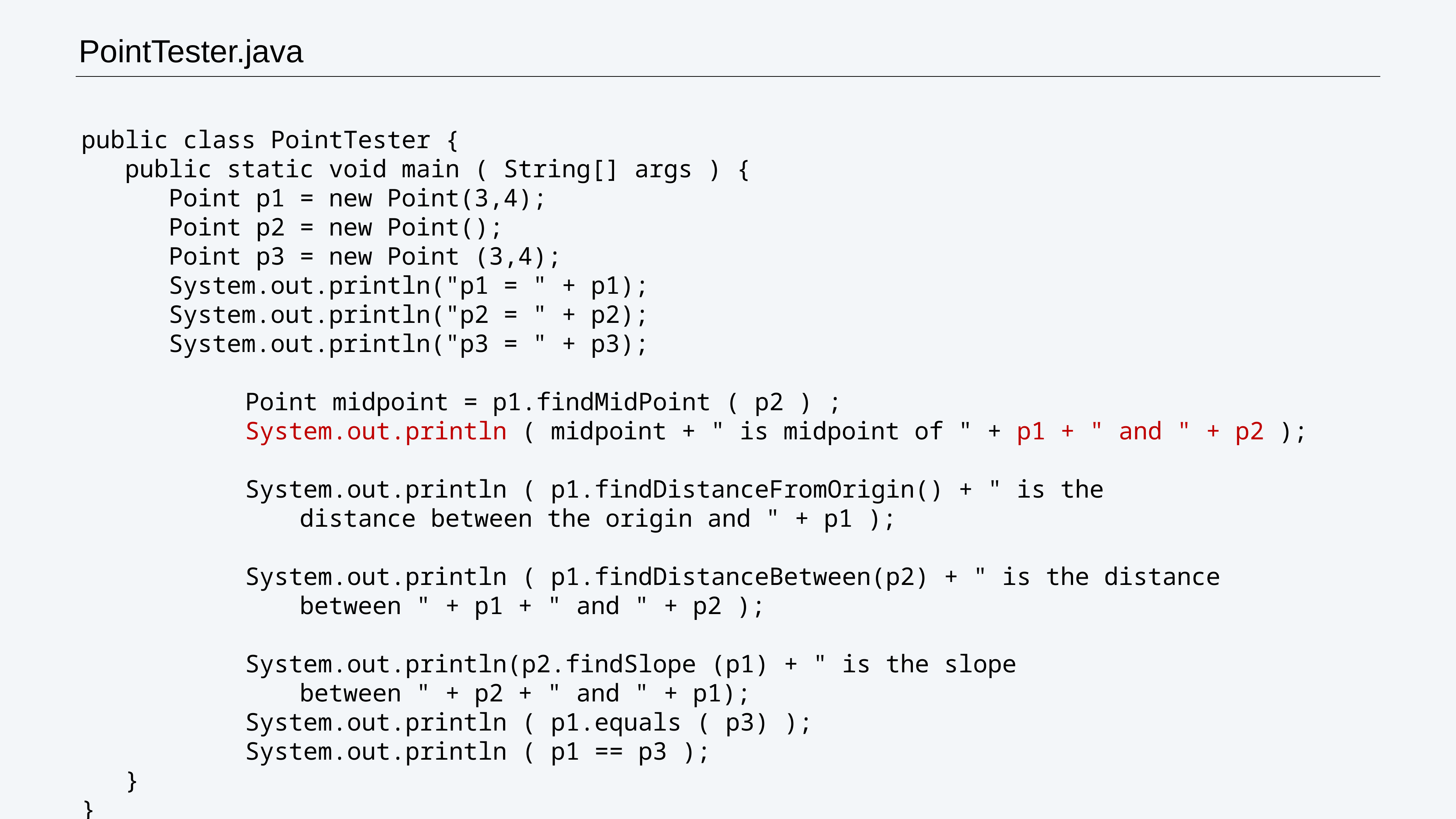

# PointTester.java
public class PointTester {
   public static void main ( String[] args ) {
      Point p1 = new Point(3,4);
      Point p2 = new Point();
      Point p3 = new Point (3,4);
      System.out.println("p1 = " + p1);
      System.out.println("p2 = " + p2);
      System.out.println("p3 = " + p3);
			Point midpoint = p1.findMidPoint ( p2 ) ;
			System.out.println ( midpoint + " is midpoint of " + p1 + " and " + p2 );
			System.out.println ( p1.findDistanceFromOrigin() + " is the
				distance between the origin and " + p1 );
			System.out.println ( p1.findDistanceBetween(p2) + " is the distance
				between " + p1 + " and " + p2 );
			System.out.println(p2.findSlope (p1) + " is the slope
				between " + p2 + " and " + p1);
			System.out.println ( p1.equals ( p3) );
			System.out.println ( p1 == p3 );
   }
}